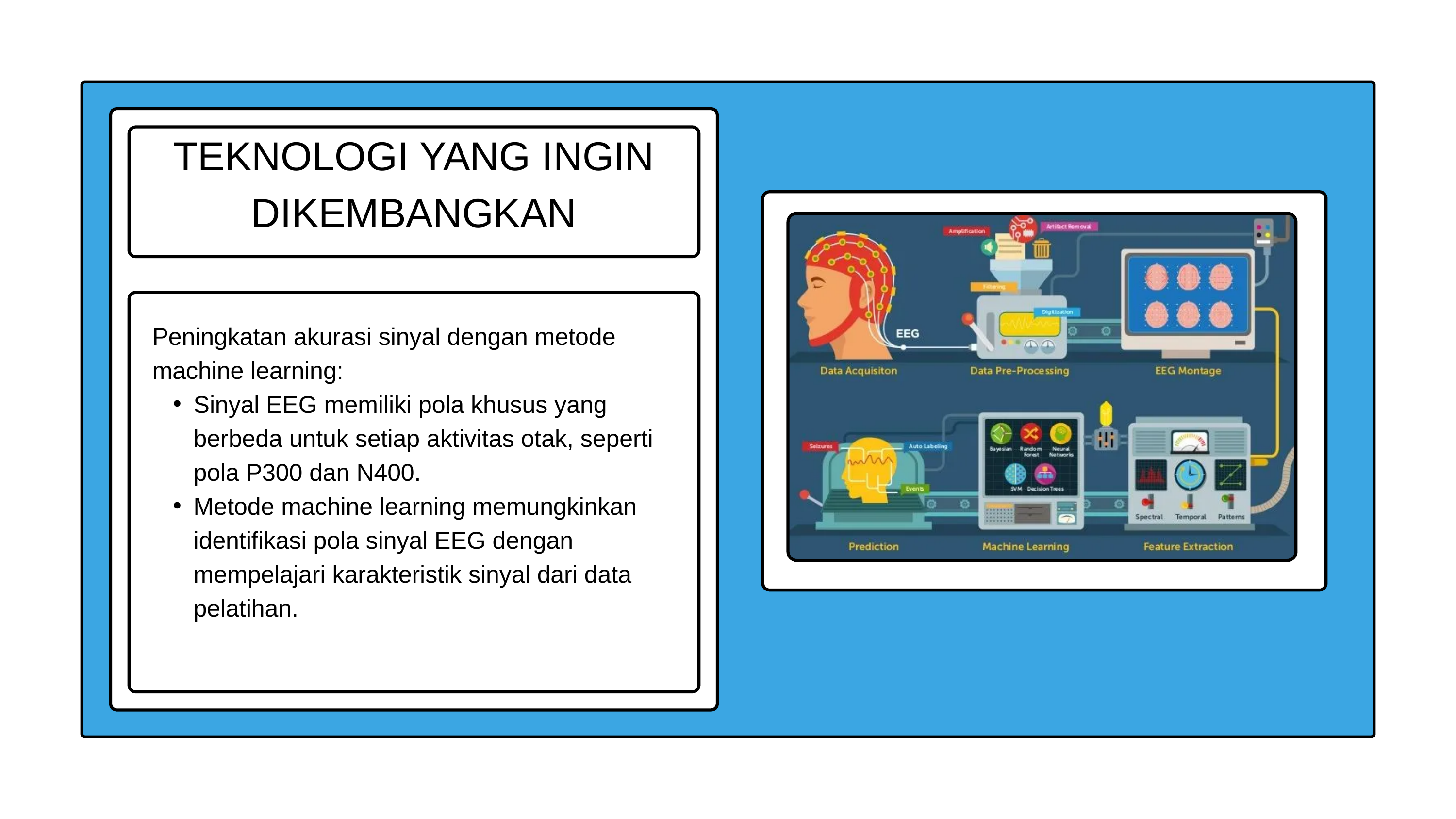

TEKNOLOGI YANG INGIN DIKEMBANGKAN

Peningkatan akurasi sinyal dengan metode machine learning:
Sinyal EEG memiliki pola khusus yang berbeda untuk setiap aktivitas otak, seperti pola P300 dan N400.
Metode machine learning memungkinkan identifikasi pola sinyal EEG dengan mempelajari karakteristik sinyal dari data pelatihan.